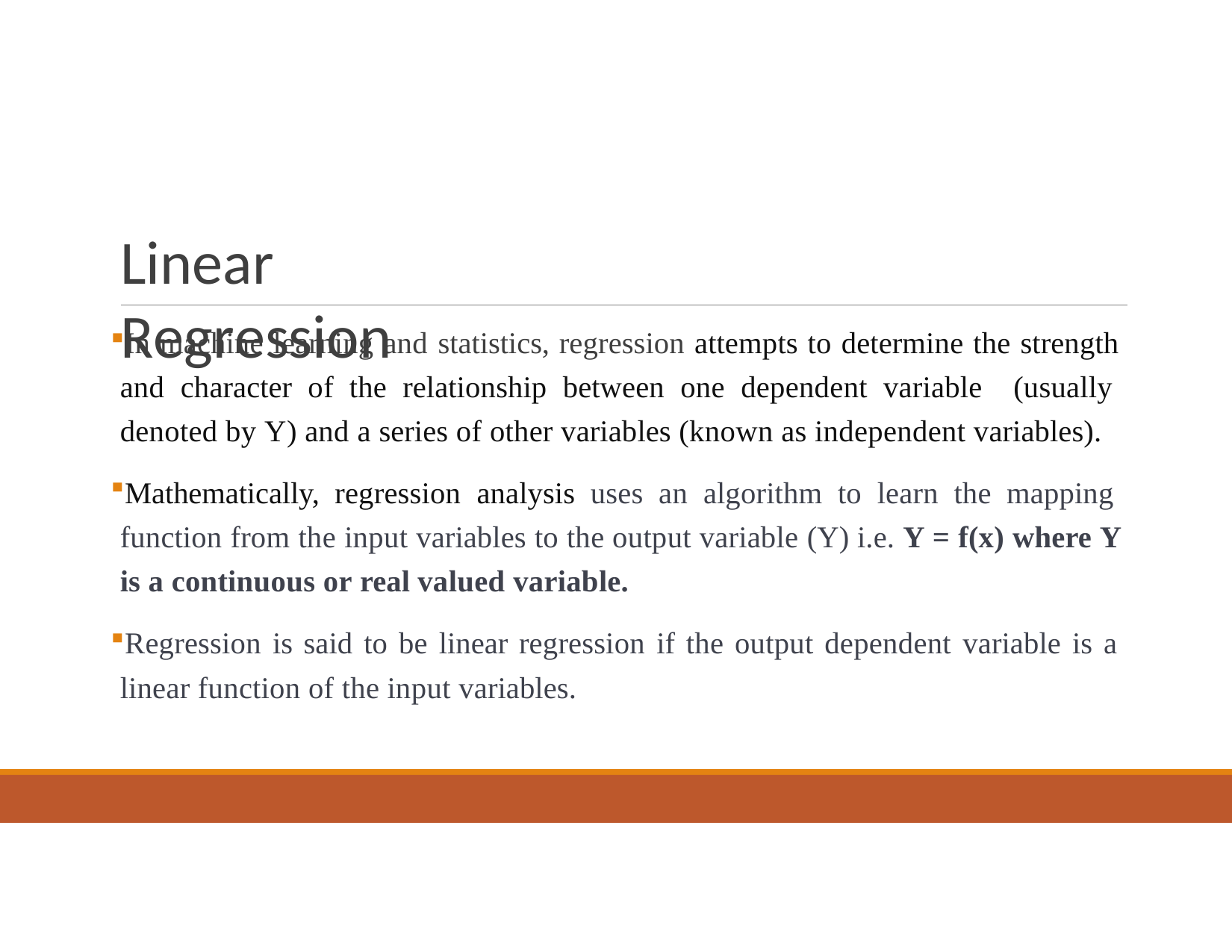

# Linear Regression
In machine learning and statistics, regression attempts to determine the strength  and character of the relationship between one dependent variable  (usually  denoted by Y) and a series of other variables (known as independent variables).
Mathematically, regression analysis uses an algorithm to learn the mapping  function from the input variables to the output variable (Y) i.e. Y = f(x) where Y  is a continuous or real valued variable.
Regression is said to be linear regression if the output dependent variable is a  linear function of the input variables.